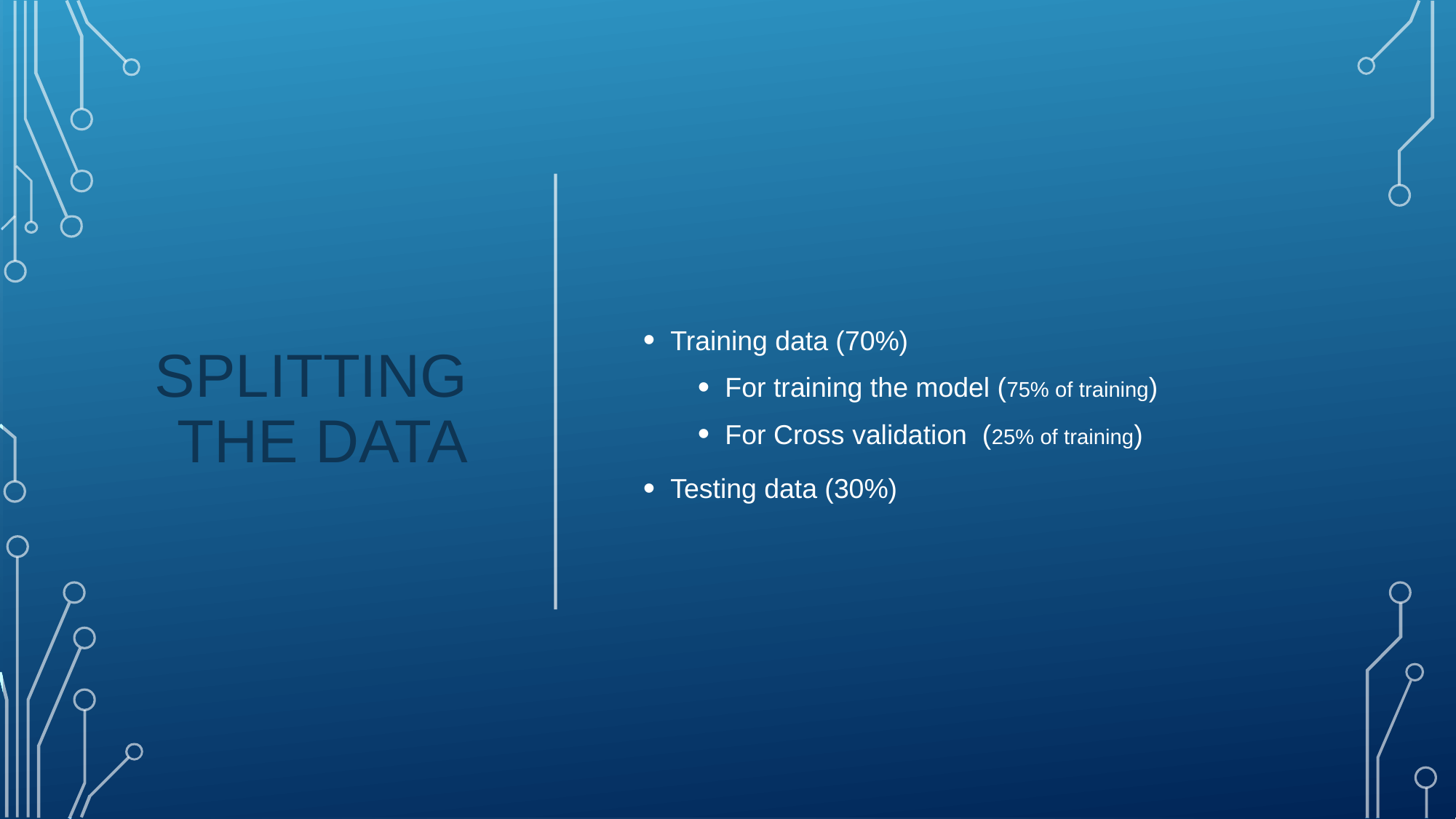

# Splitting the Data
Training data (70%)
For training the model (75% of training)
For Cross validation  (25% of training)
Testing data (30%)